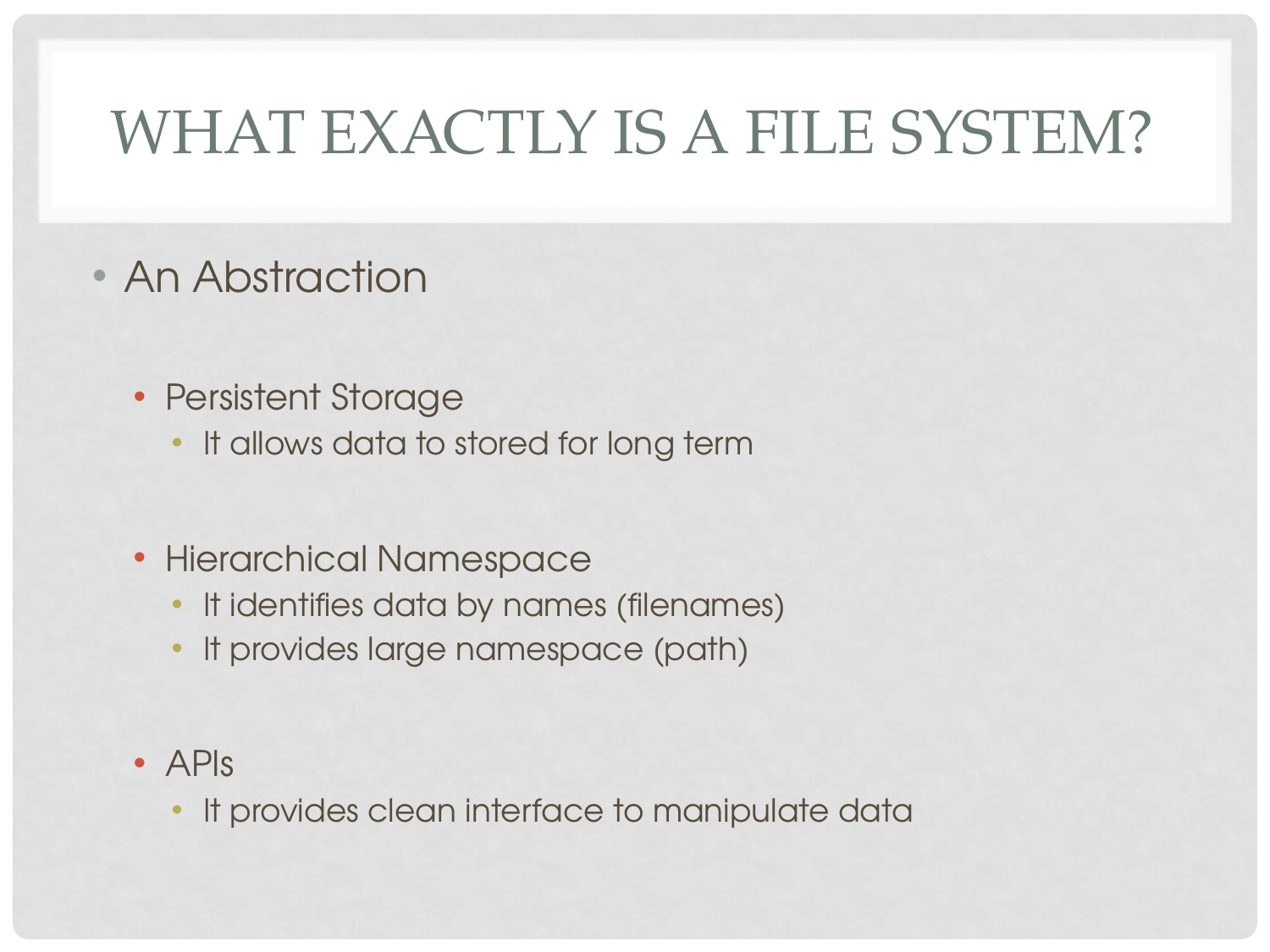

# What exactly is a File System?
An Abstraction

Persistent Storage
It allows data to stored for long term

Hierarchical Namespace
It identifies data by names (filenames)
It provides large namespace (path)

APIs
It provides clean interface to manipulate data